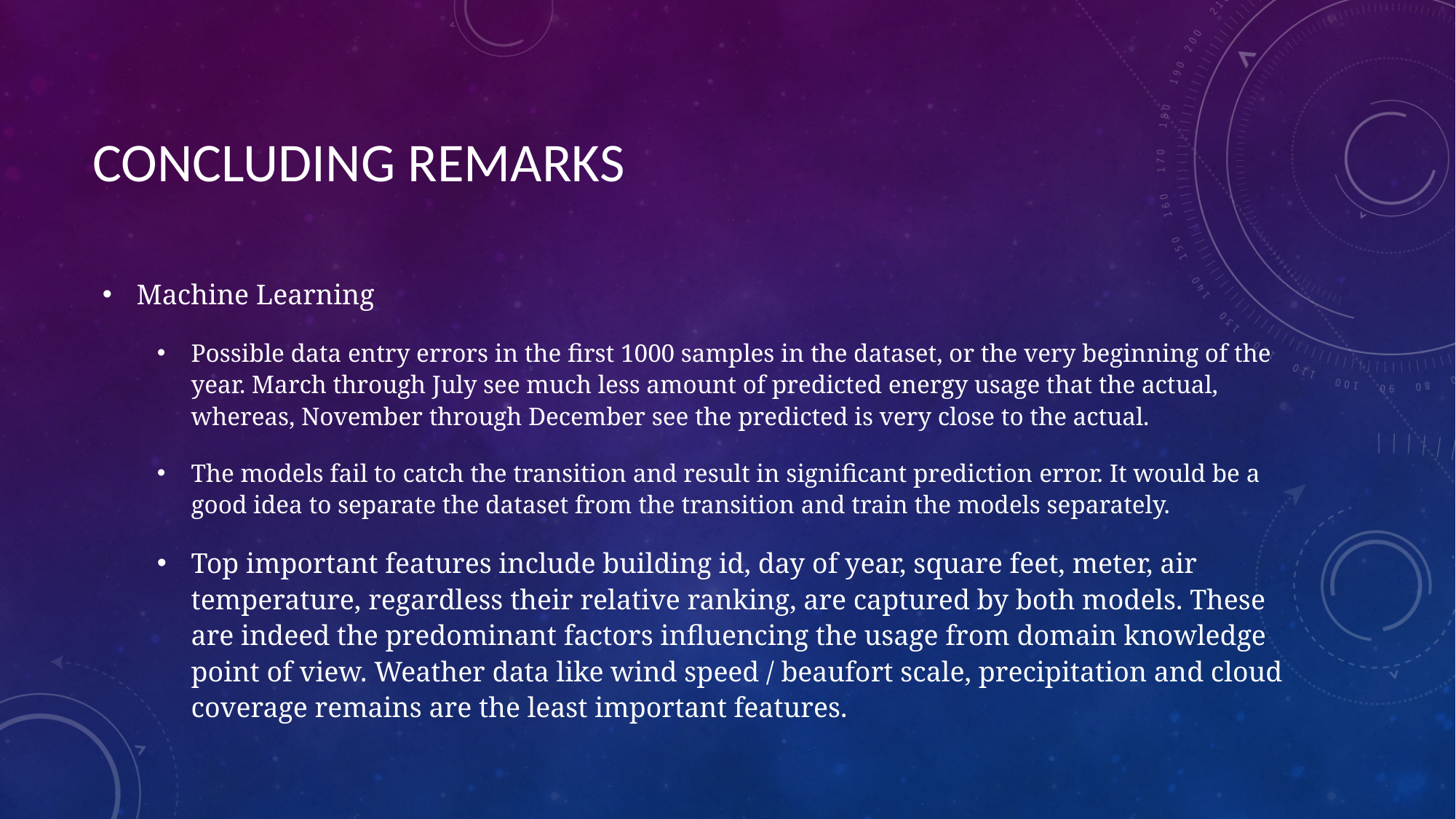

# Concluding remarks
Machine Learning
Possible data entry errors in the first 1000 samples in the dataset, or the very beginning of the year. March through July see much less amount of predicted energy usage that the actual, whereas, November through December see the predicted is very close to the actual.
The models fail to catch the transition and result in significant prediction error. It would be a good idea to separate the dataset from the transition and train the models separately.
Top important features include building id, day of year, square feet, meter, air temperature, regardless their relative ranking, are captured by both models. These are indeed the predominant factors influencing the usage from domain knowledge point of view. Weather data like wind speed / beaufort scale, precipitation and cloud coverage remains are the least important features.